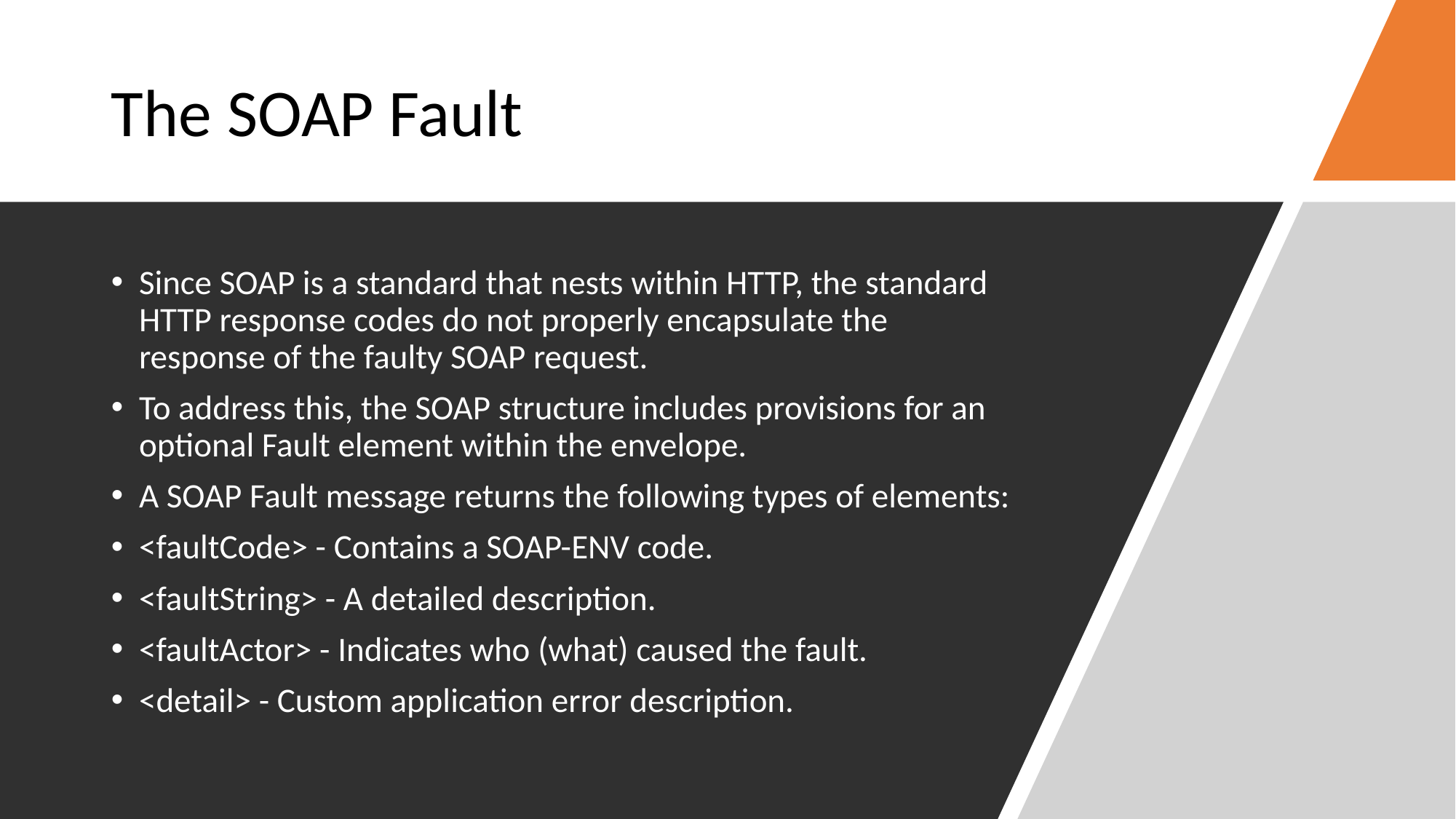

# The SOAP Fault

Since SOAP is a standard that nests within HTTP, the standard HTTP response codes do not properly encapsulate the response of the faulty SOAP request.
To address this, the SOAP structure includes provisions for an optional Fault element within the envelope.
A SOAP Fault message returns the following types of elements:
<faultCode> - Contains a SOAP-ENV code.
<faultString> - A detailed description.
<faultActor> - Indicates who (what) caused the fault.
<detail> - Custom application error description.